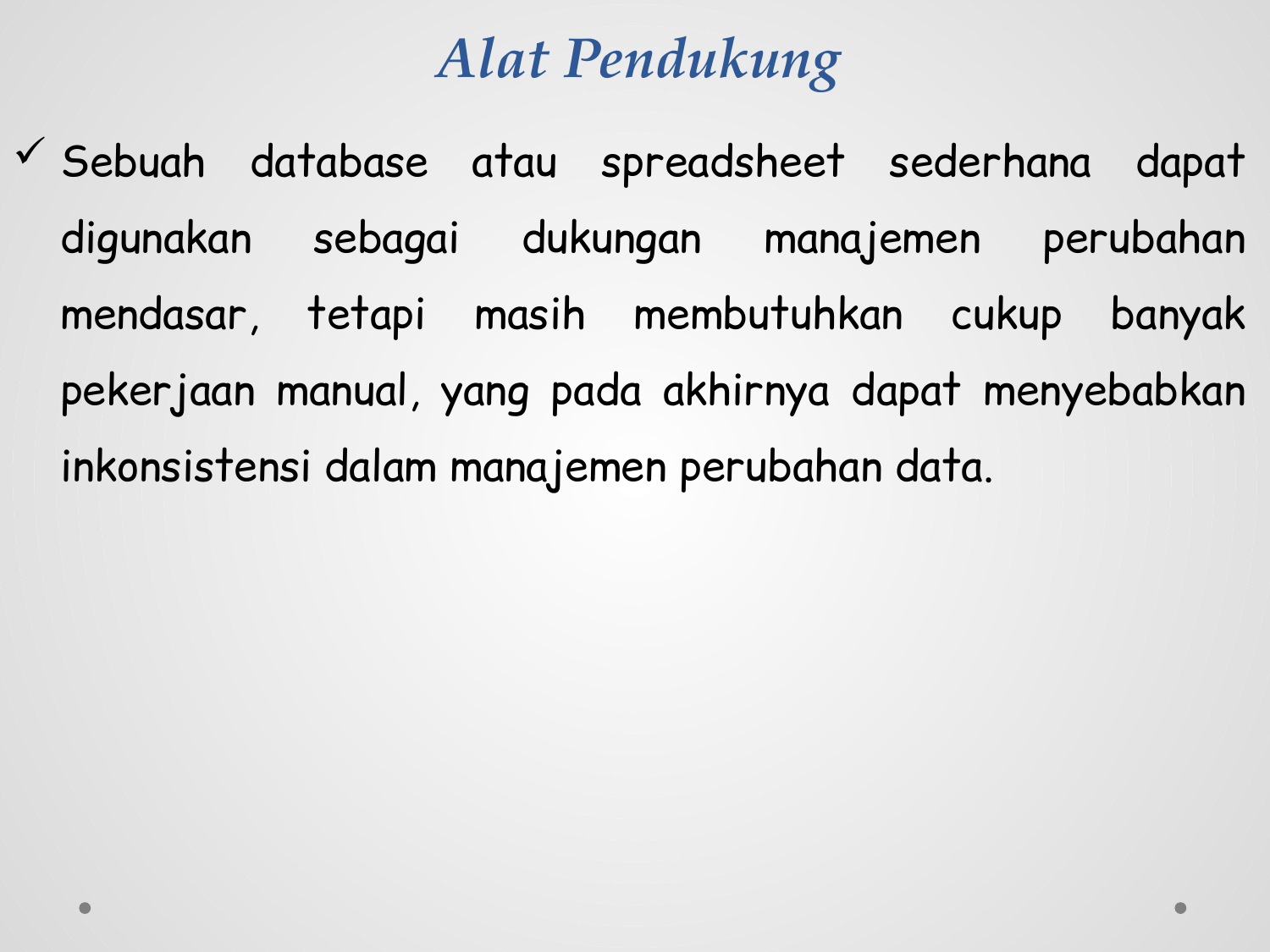

# Alat Pendukung
Sebuah database atau spreadsheet sederhana dapat digunakan sebagai dukungan manajemen perubahan mendasar, tetapi masih membutuhkan cukup banyak pekerjaan manual, yang pada akhirnya dapat menyebabkan inkonsistensi dalam manajemen perubahan data.